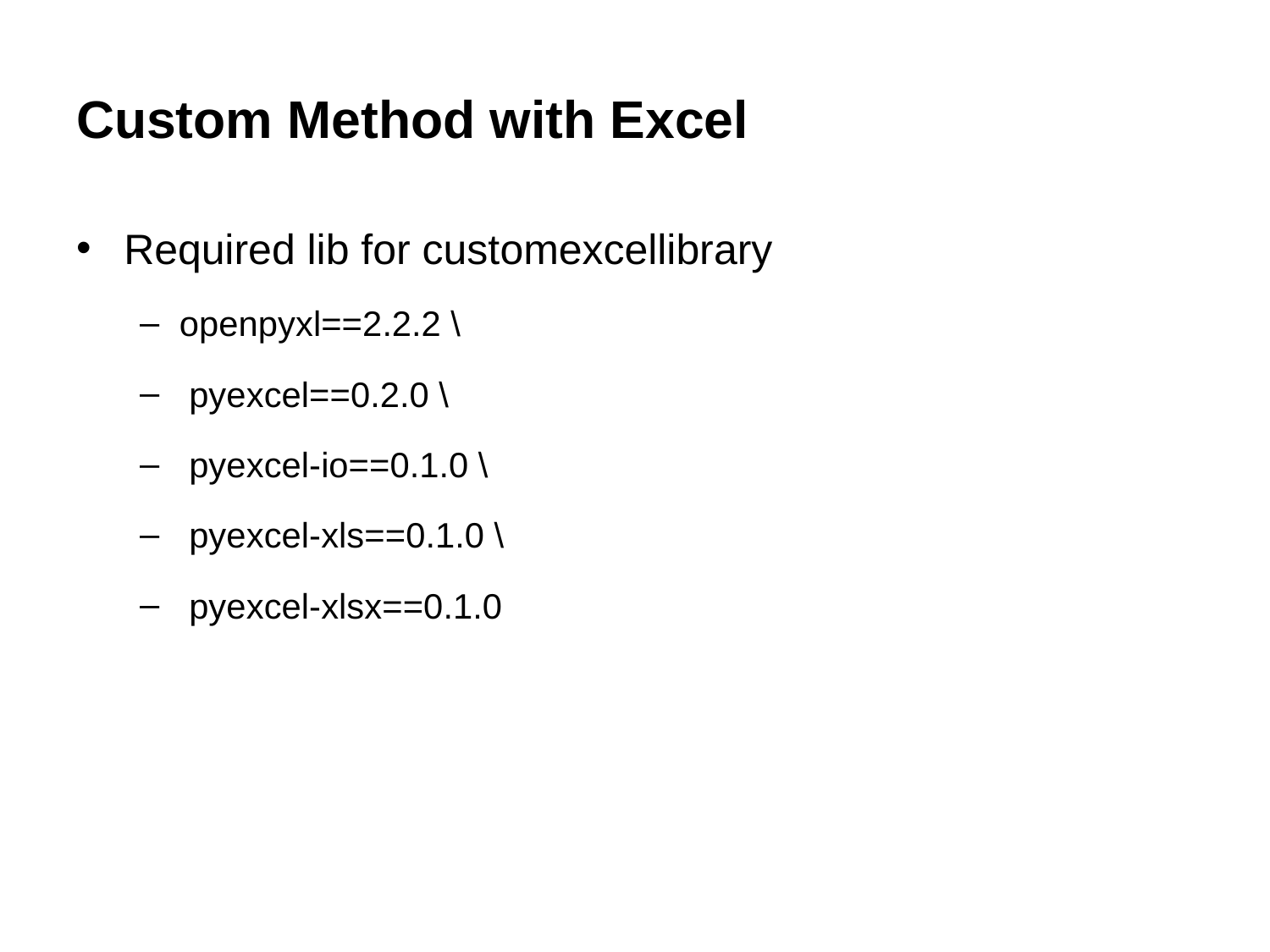

# Custom Method with Excel
Required lib for customexcellibrary
openpyxl==2.2.2 \
 pyexcel==0.2.0 \
 pyexcel-io==0.1.0 \
 pyexcel-xls==0.1.0 \
 pyexcel-xlsx==0.1.0